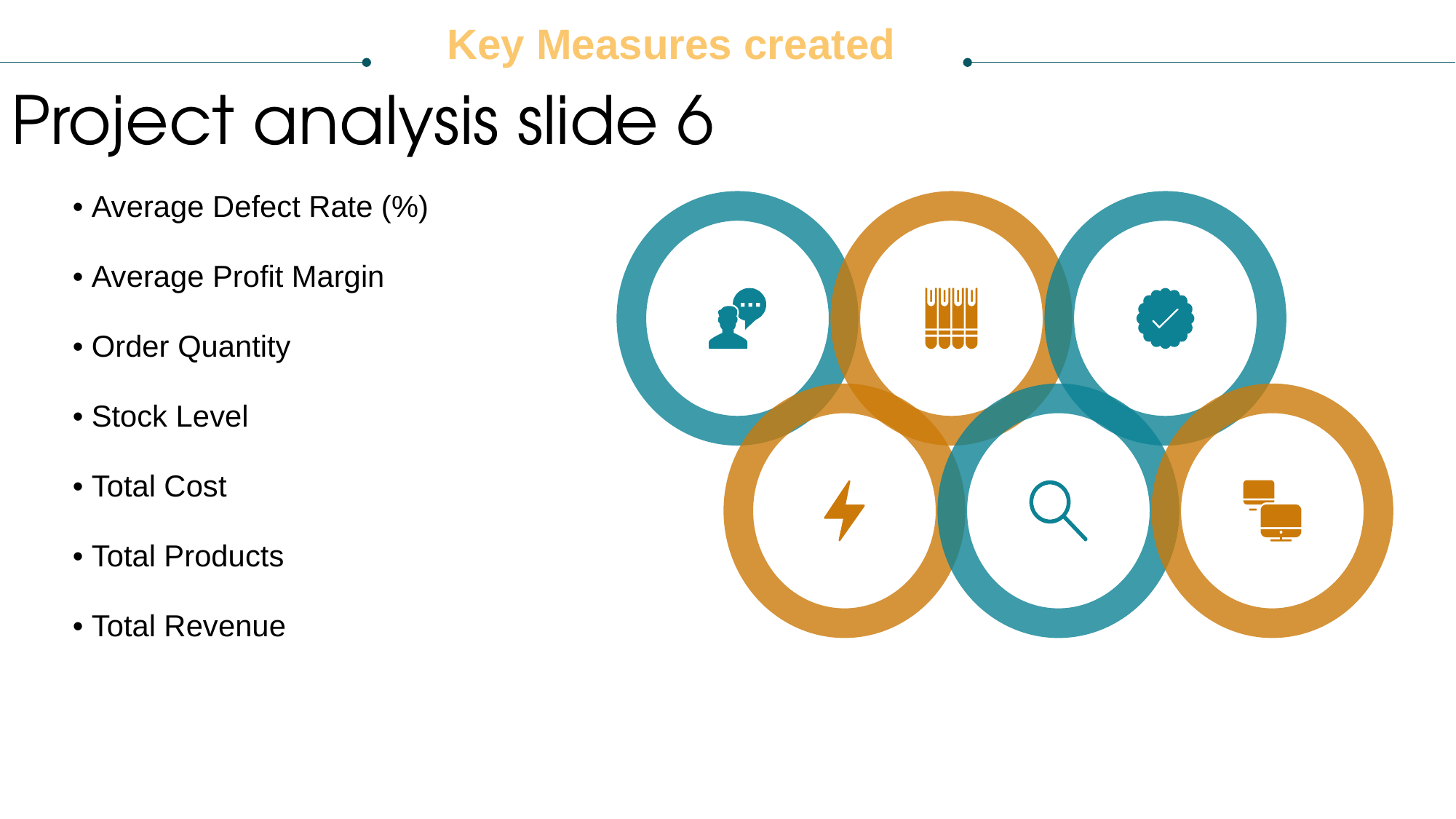

Key Measures created
Project analysis slide 6
• Average Defect Rate (%)
• Average Profit Margin
• Order Quantity
• Stock Level
• Total Cost
• Total Products
• Total Revenue